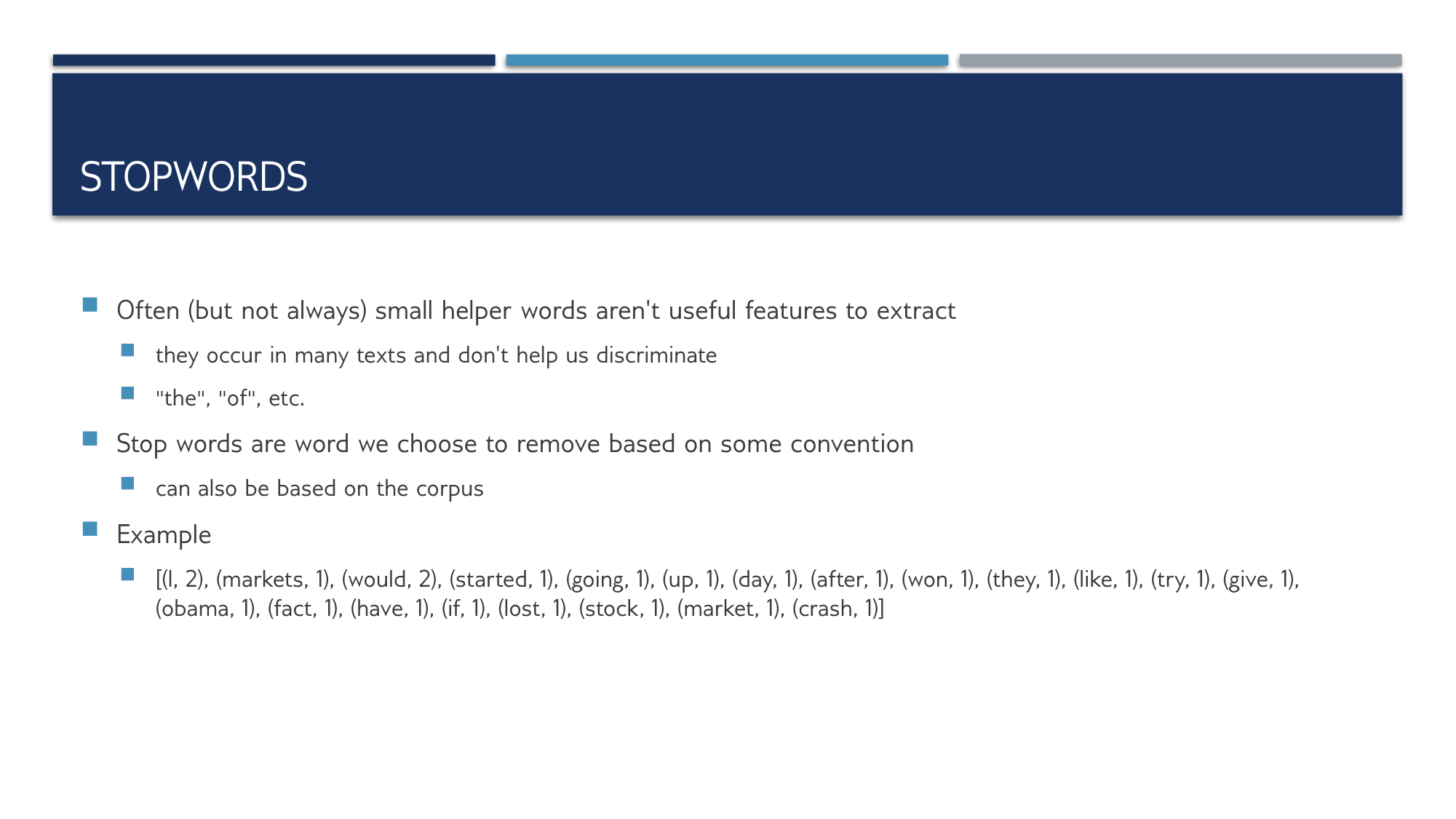

# Stopwords
Often (but not always) small helper words aren't useful features to extract
they occur in many texts and don't help us discriminate
"the", "of", etc.
Stop words are word we choose to remove based on some convention
can also be based on the corpus
Example
[(I, 2), (markets, 1), (would, 2), (started, 1), (going, 1), (up, 1), (day, 1), (after, 1), (won, 1), (they, 1), (like, 1), (try, 1), (give, 1), (obama, 1), (fact, 1), (have, 1), (if, 1), (lost, 1), (stock, 1), (market, 1), (crash, 1)]